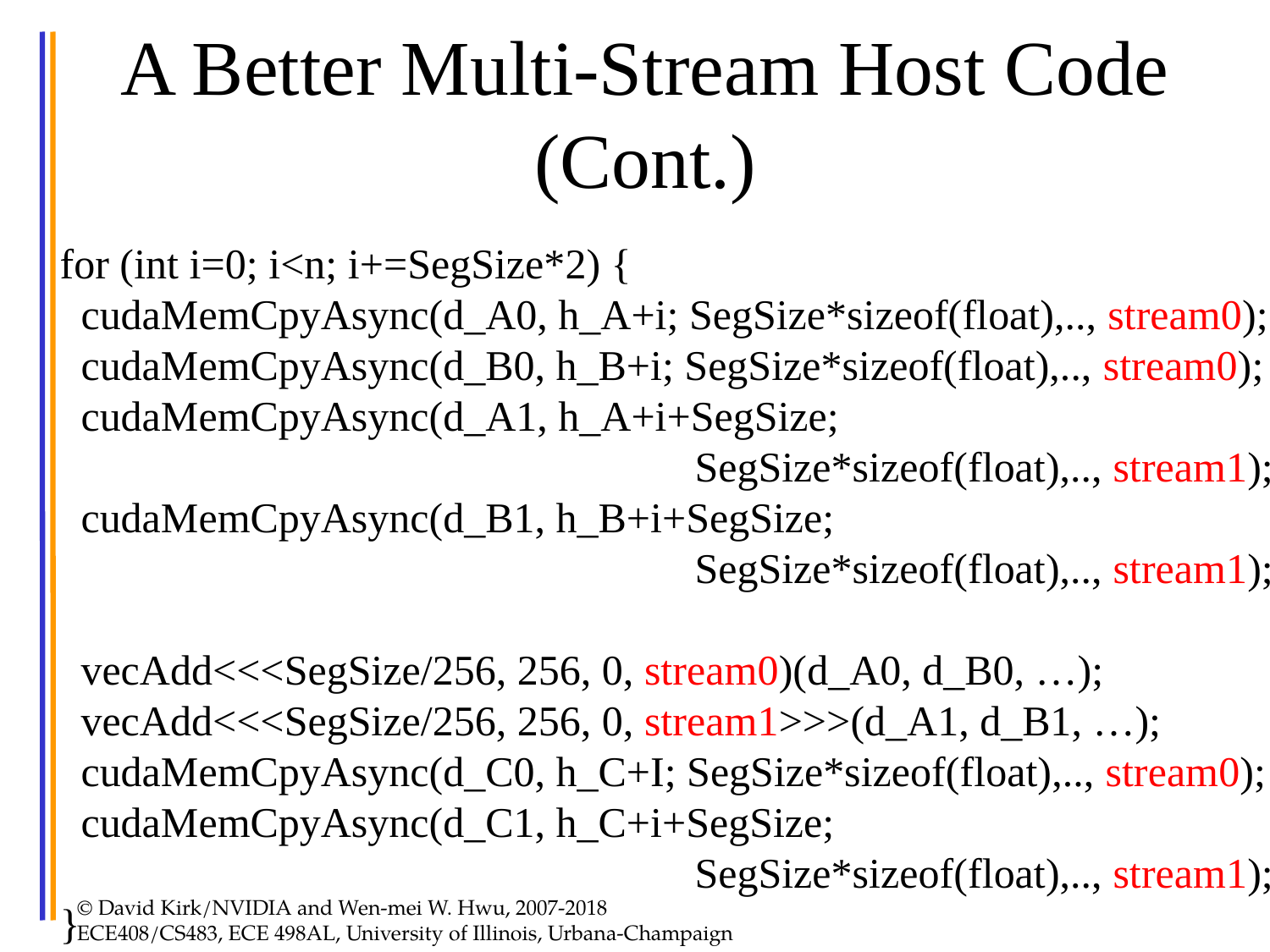

# A Better Multi-Stream Host Code (Cont.)

for (int i=0; i<n; i+=SegSize*2) {
  cudaMemCpyAsync(d_A0, h_A+i; SegSize*sizeof(float),.., stream0);
  cudaMemCpyAsync(d_B0, h_B+i; SegSize*sizeof(float),.., stream0);
  cudaMemCpyAsync(d_A1, h_A+i+SegSize;
					SegSize*sizeof(float),.., stream1);
  cudaMemCpyAsync(d_B1, h_B+i+SegSize;
					SegSize*sizeof(float),.., stream1);

  vecAdd<<<SegSize/256, 256, 0, stream0)(d_A0, d_B0, …);
  vecAdd<<<SegSize/256, 256, 0, stream1>>>(d_A1, d_B1, …);
  cudaMemCpyAsync(d_C0, h_C+I; SegSize*sizeof(float),.., stream0);
  cudaMemCpyAsync(d_C1, h_C+i+SegSize;
					SegSize*sizeof(float),.., stream1);
}